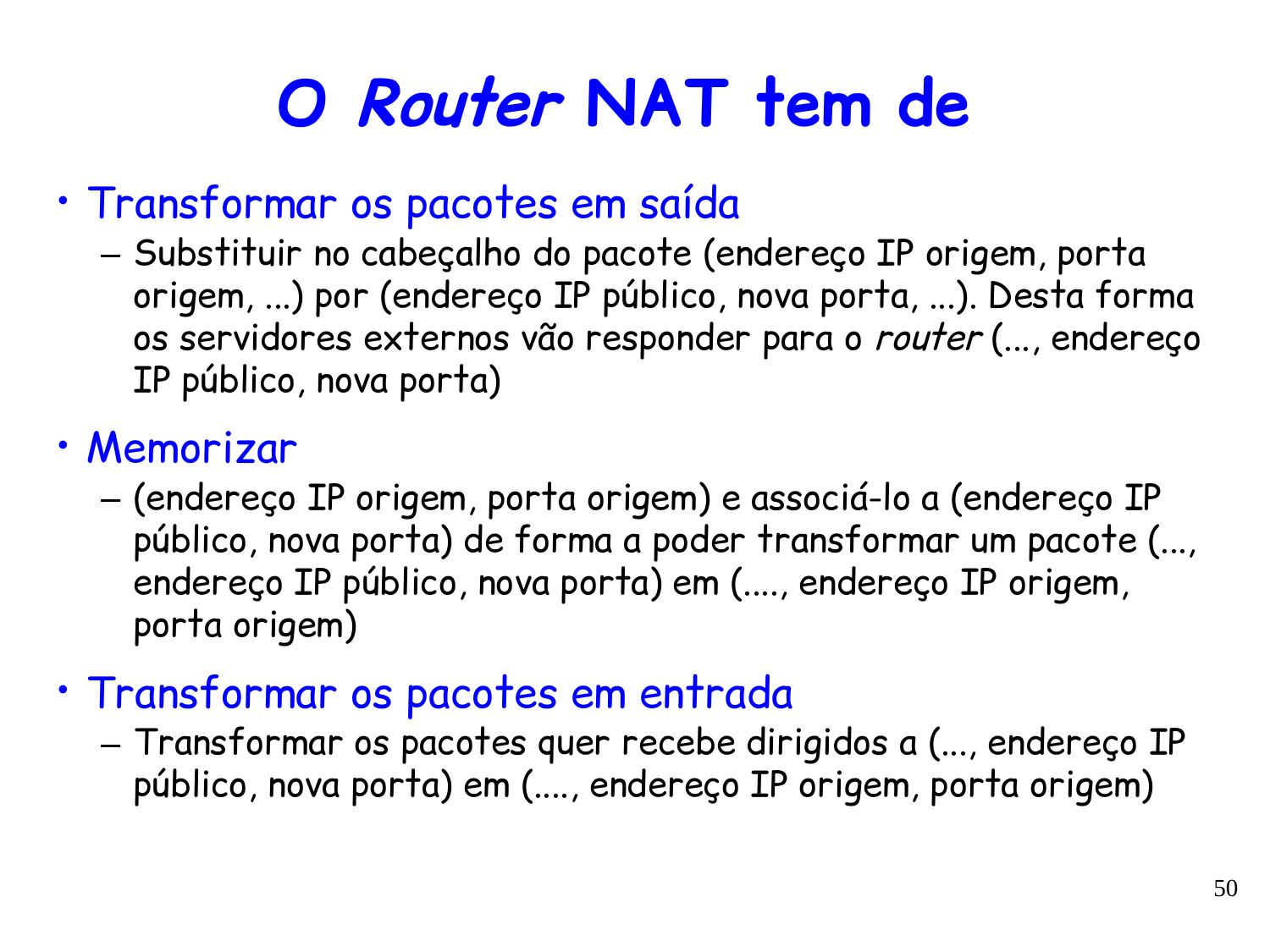

# O Router NAT tem de
Transformar os pacotes em saída
Substituir no cabeçalho do pacote (endereço IP origem, porta origem, ...) por (endereço IP público, nova porta, ...). Desta forma os servidores externos vão responder para o router (..., endereço IP público, nova porta)
Memorizar
(endereço IP origem, porta origem) e associá-lo a (endereço IP público, nova porta) de forma a poder transformar um pacote (..., endereço IP público, nova porta) em (...., endereço IP origem, porta origem)
Transformar os pacotes em entrada
Transformar os pacotes quer recebe dirigidos a (..., endereço IP público, nova porta) em (...., endereço IP origem, porta origem)

50